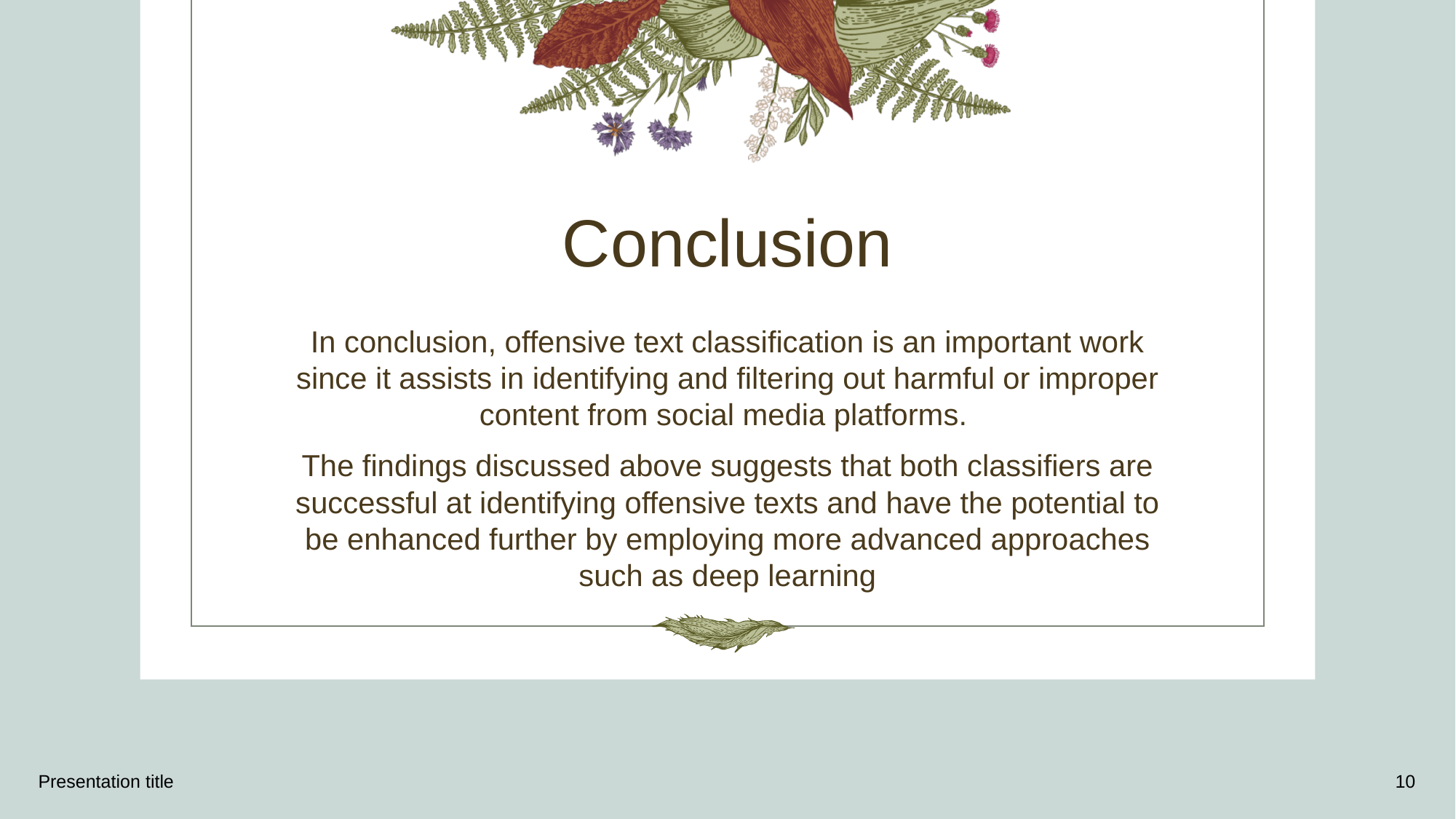

# Conclusion
In conclusion, offensive text classification is an important work since it assists in identifying and filtering out harmful or improper content from social media platforms.
The findings discussed above suggests that both classifiers are successful at identifying offensive texts and have the potential to be enhanced further by employing more advanced approaches such as deep learning
Presentation title
10